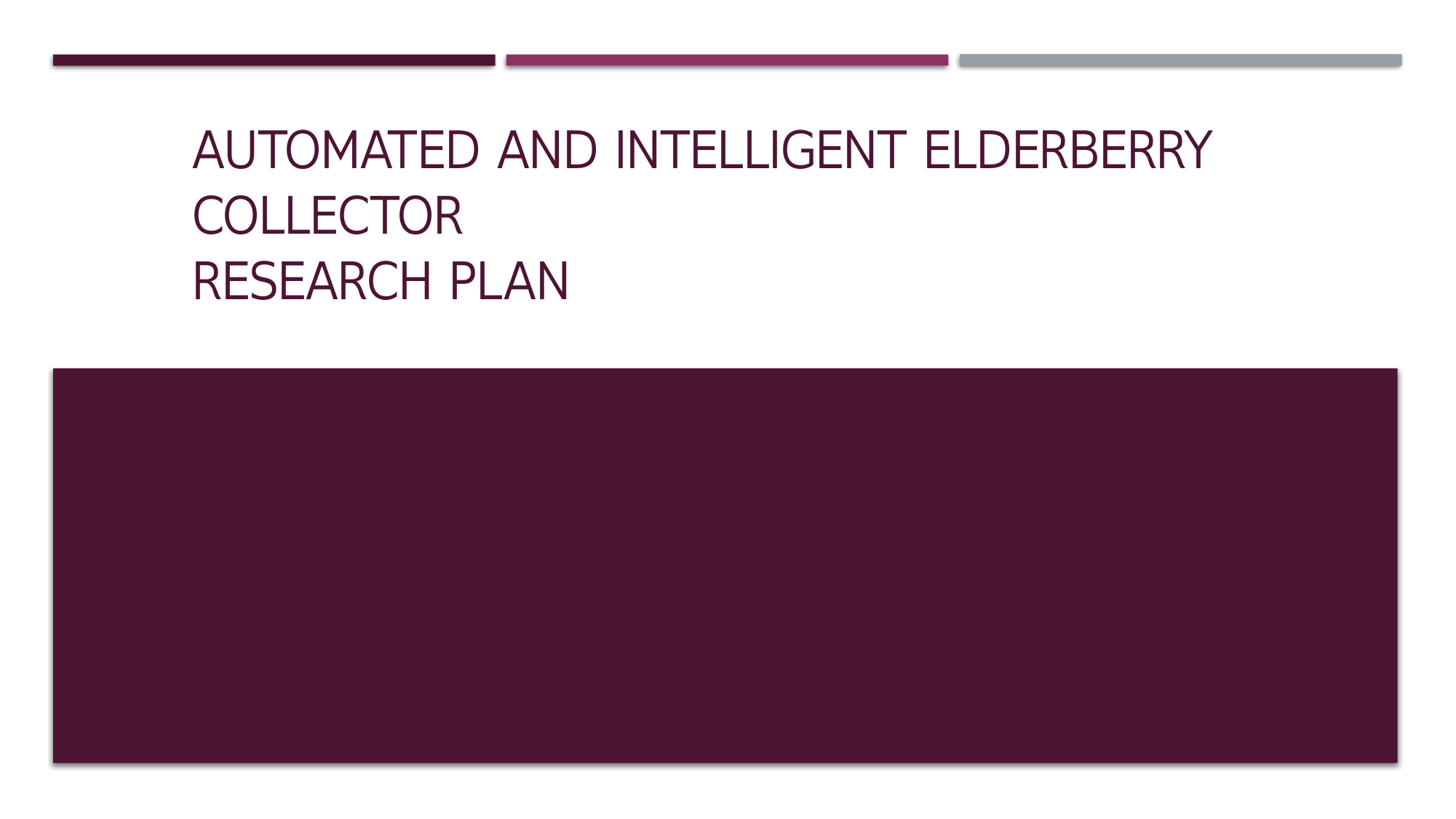

# Automated and intelligent Elderberry Collector Research Plan